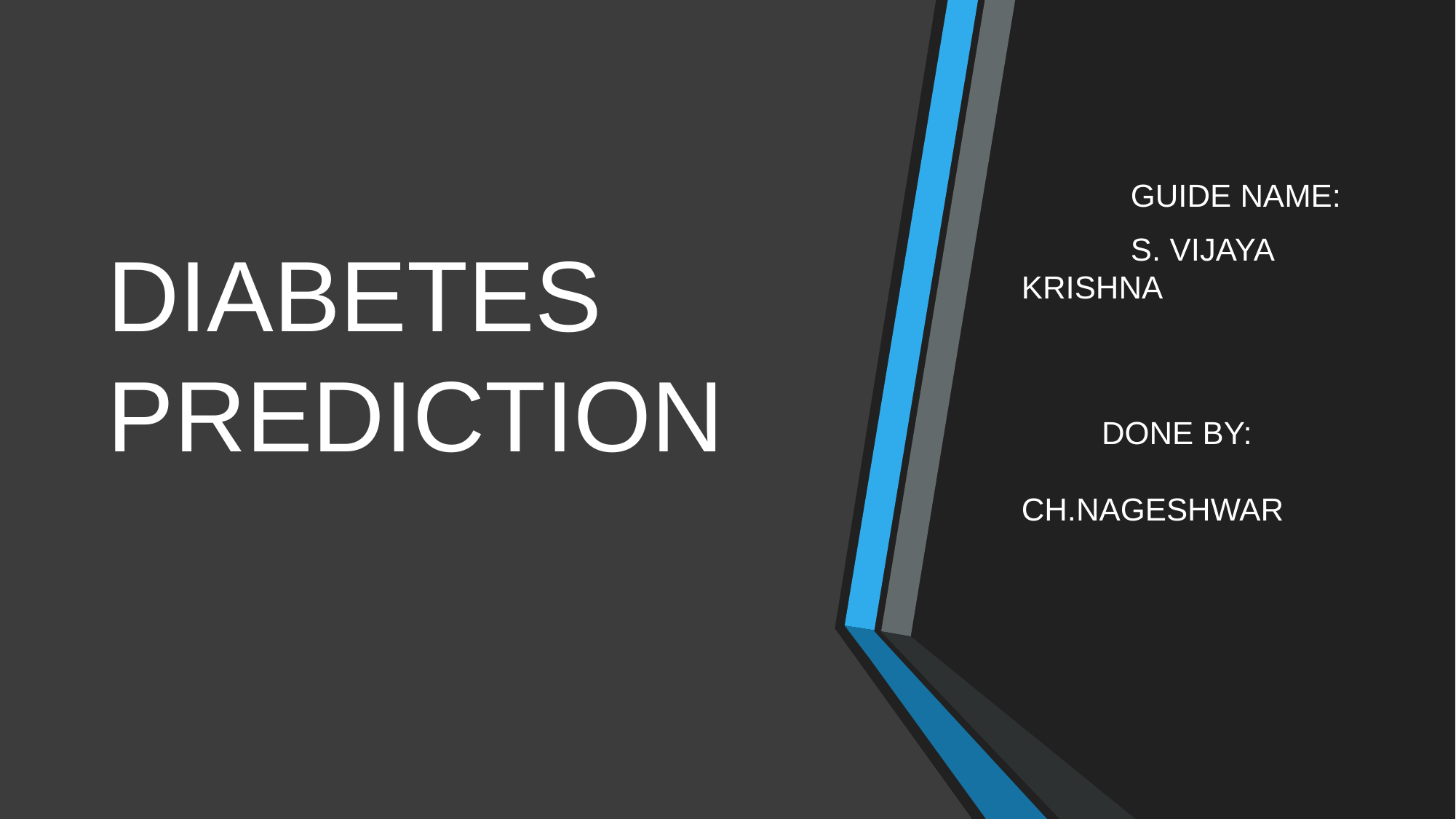

# DIABETES PREDICTION
	GUIDE NAME:
	S. VIJAYA KRISHNA

         DONE BY:		CH.NAGESHWAR